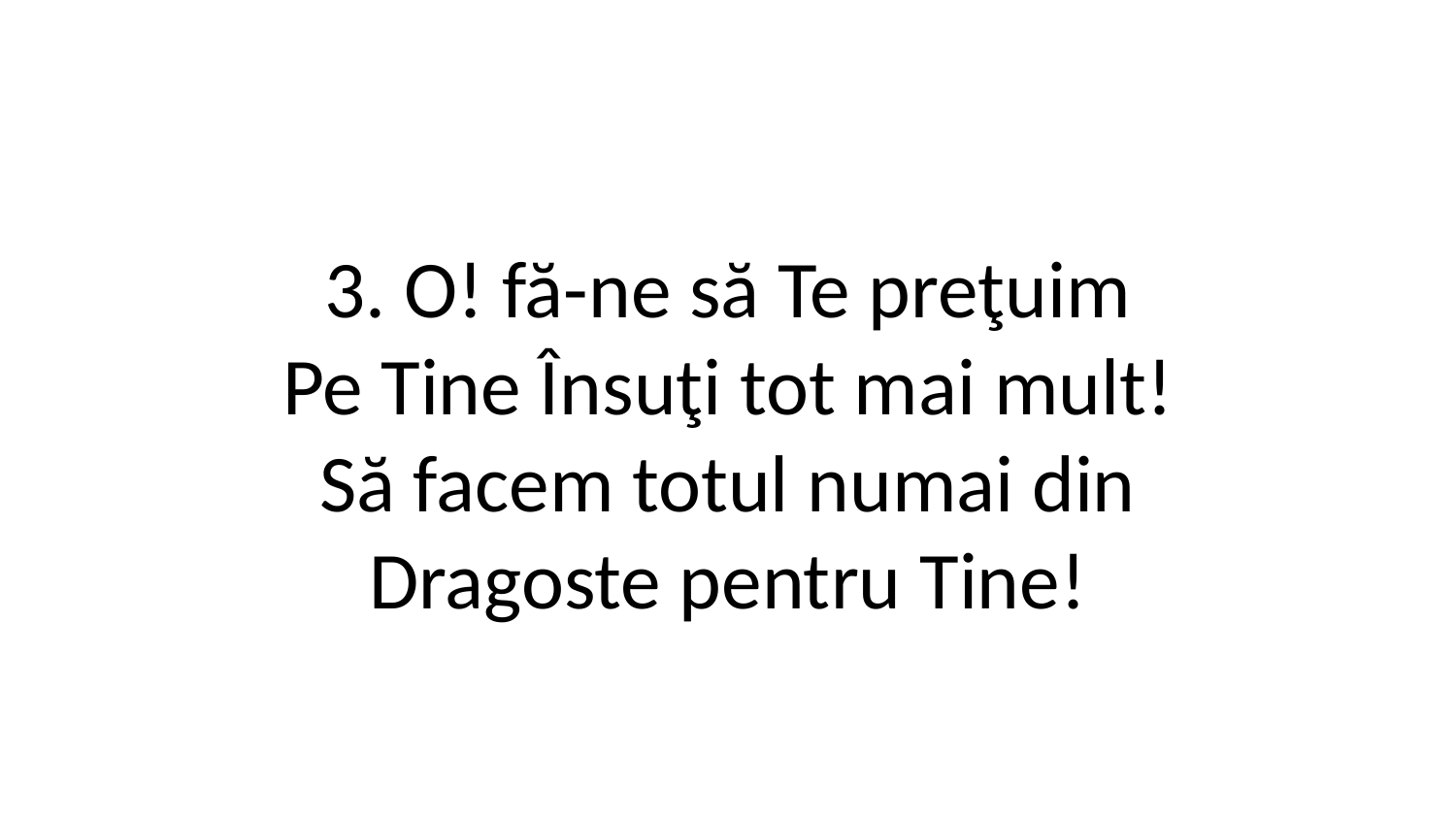

3. O! fă-ne să Te preţuim
Pe Tine Însuţi tot mai mult!
Să facem totul numai din
Dragoste pentru Tine!